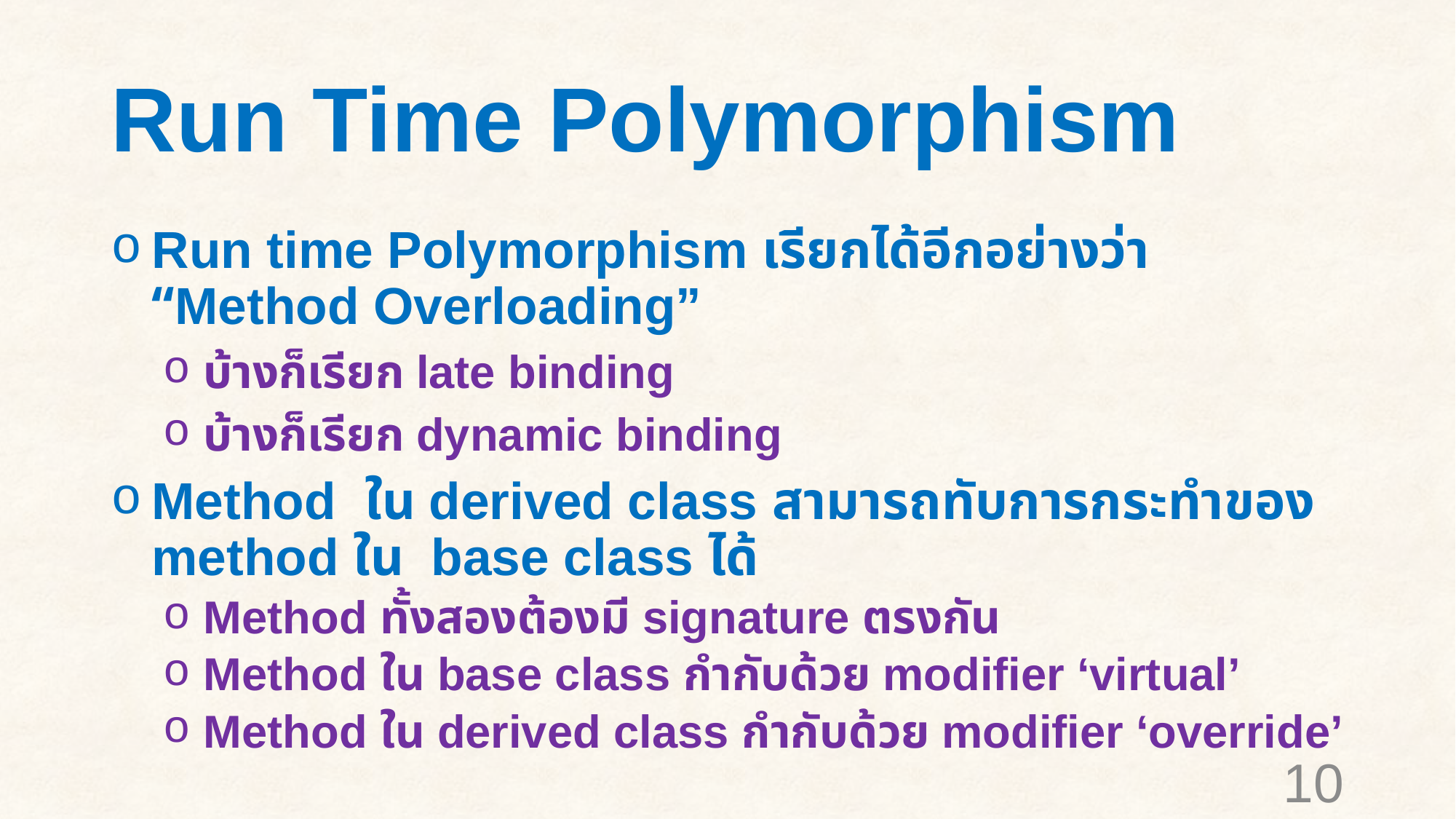

# Run Time Polymorphism
Run time Polymorphism เรียกได้อีกอย่างว่า “Method Overloading”
บ้างก็เรียก late binding
บ้างก็เรียก dynamic binding
Method  ใน derived class สามารถทับการกระทำของ method ใน  base class ได้
Method ทั้งสองต้องมี signature ตรงกัน
Method ใน base class กำกับด้วย modifier ‘virtual’
Method ใน derived class กำกับด้วย modifier ‘override’

10